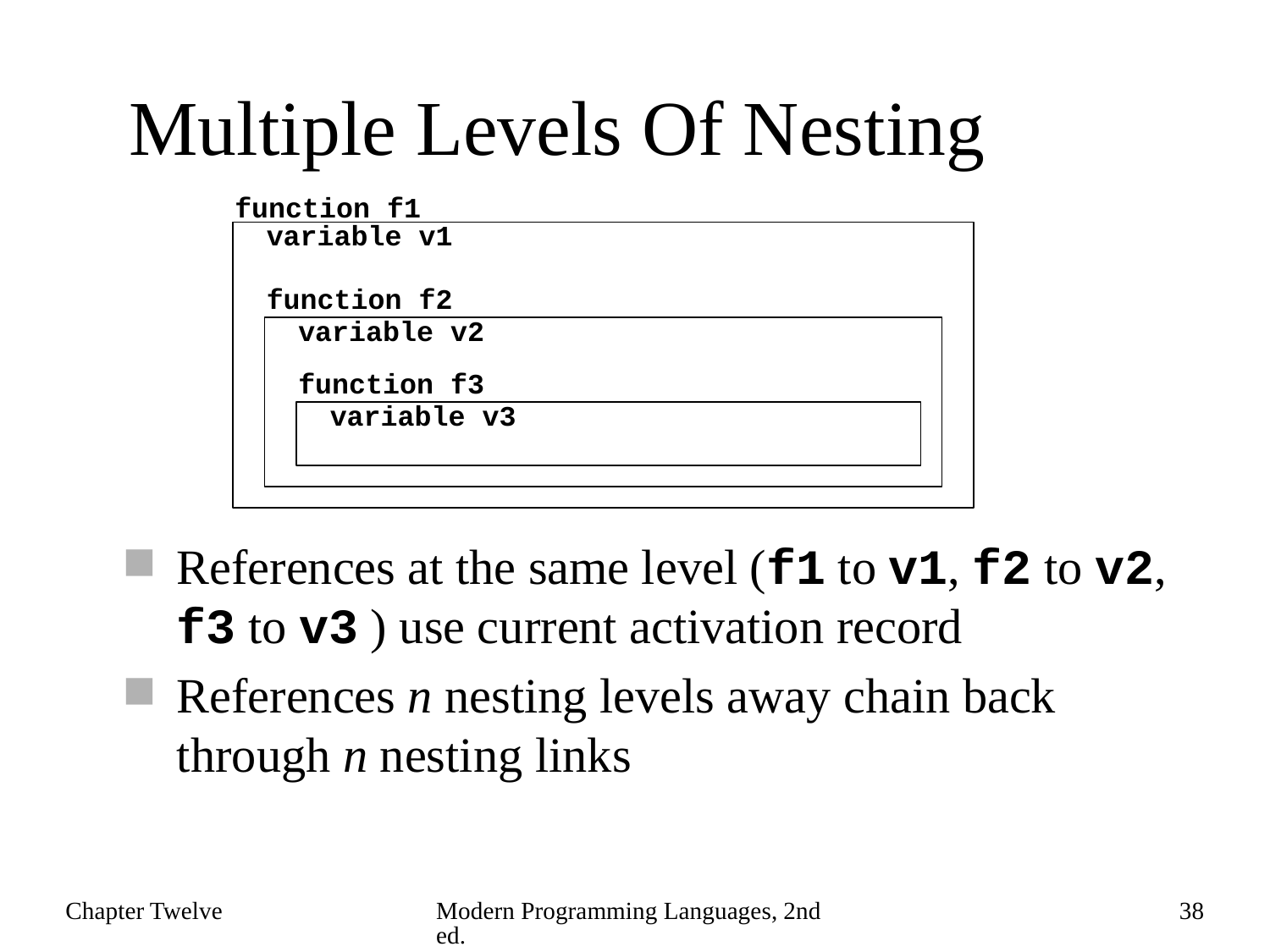

# Multiple Levels Of Nesting
function f1
variable v1

function f2
variable v2

function f3
variable v3

References at the same level (f1 to v1, f2 to v2, f3 to v3 ) use current activation record
References n nesting levels away chain back through n nesting links
Chapter Twelve
Modern Programming Languages, 2nd ed.
38